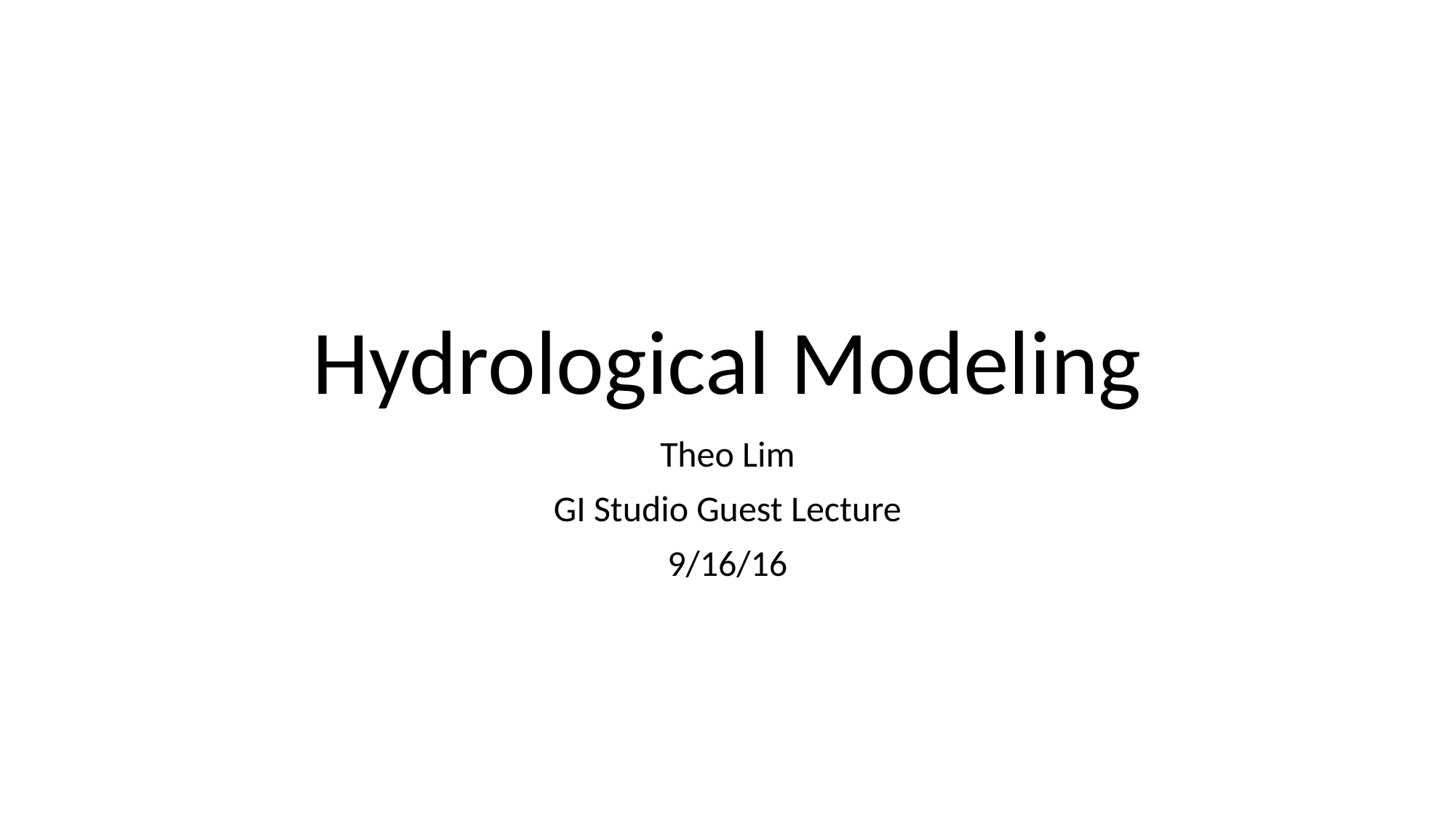

# Hydrological Modeling
Theo Lim
GI Studio Guest Lecture
9/16/16